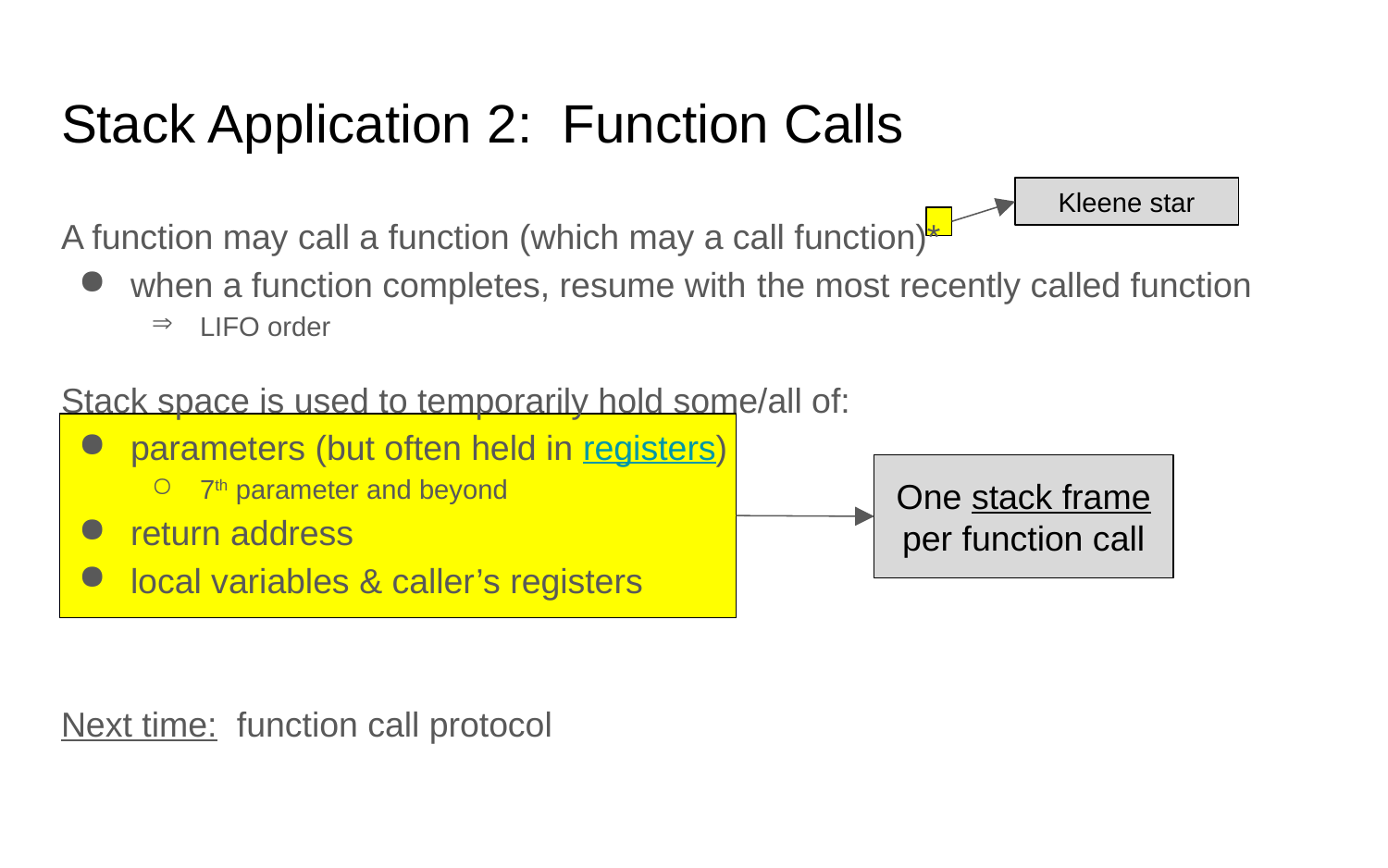

# Stack Application 2:  Function Calls
Kleene star
A function may call a function (which may a call function)*

when a function completes, resume with
the most recently called function
LIFO order
Stack space is used to temporarily hold some/all of:
parameters (but often held in registers)
7th parameter and beyond
return address
local variables & caller’s registers

One stack frame per function call
Next time:  function call protocol